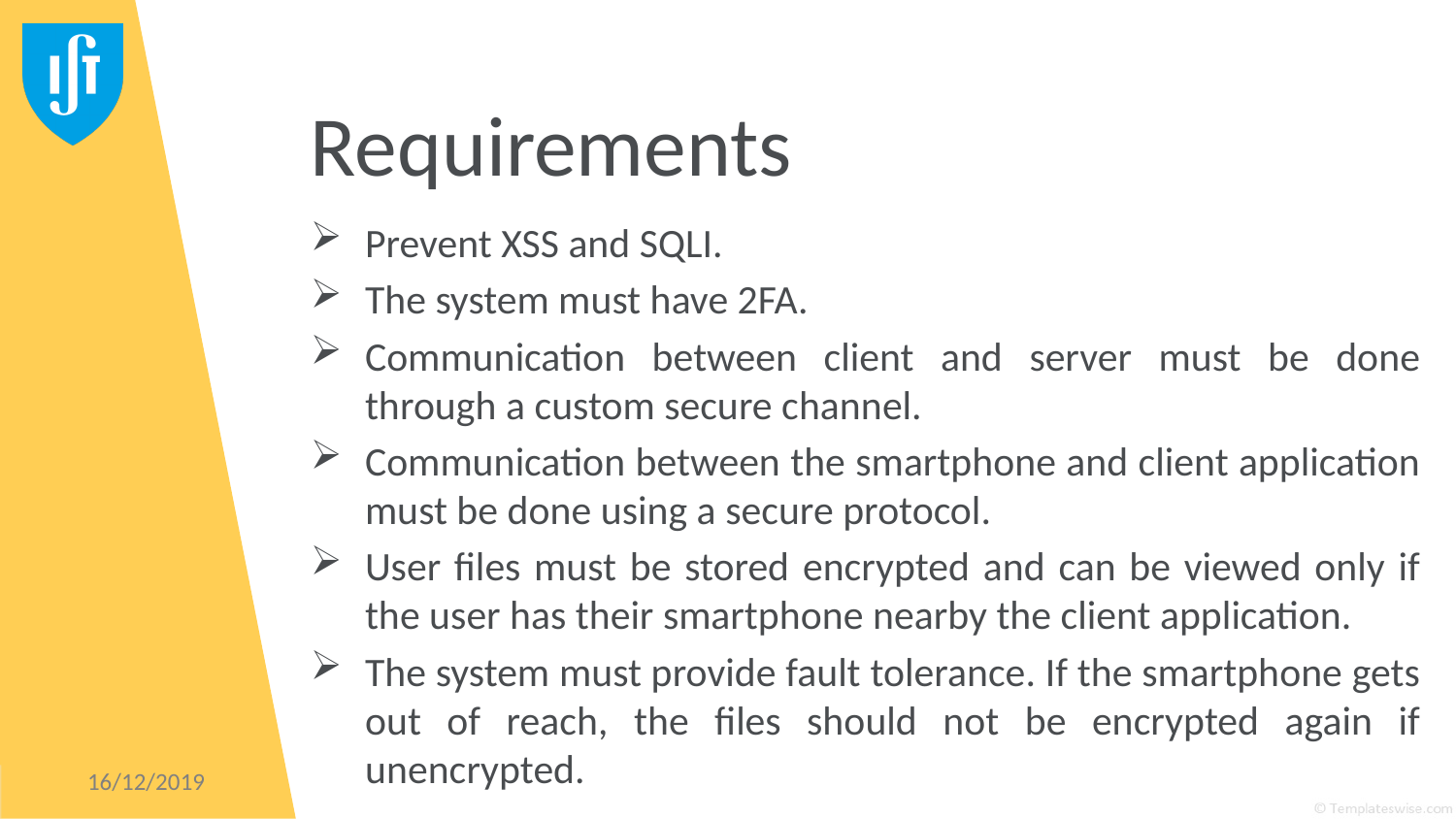

# Requirements
Prevent XSS and SQLI.
The system must have 2FA.
Communication between client and server must be done through a custom secure channel.
Communication between the smartphone and client application must be done using a secure protocol.
User files must be stored encrypted and can be viewed only if the user has their smartphone nearby the client application.
The system must provide fault tolerance. If the smartphone gets out of reach, the files should not be encrypted again if unencrypted.
16/12/2019
18